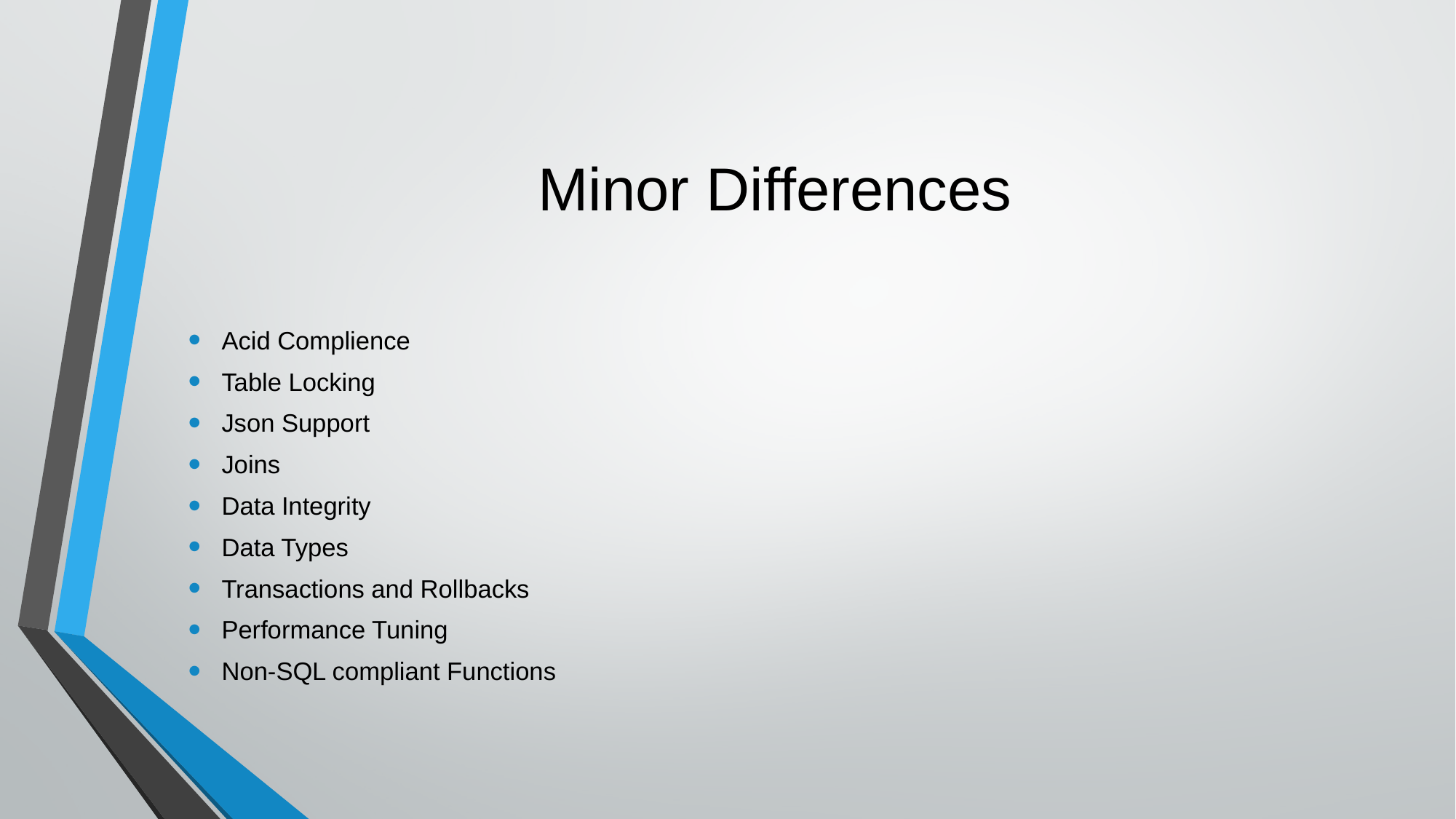

# Minor Differences
Acid Complience
Table Locking
Json Support
Joins
Data Integrity
Data Types
Transactions and Rollbacks
Performance Tuning
Non-SQL compliant Functions